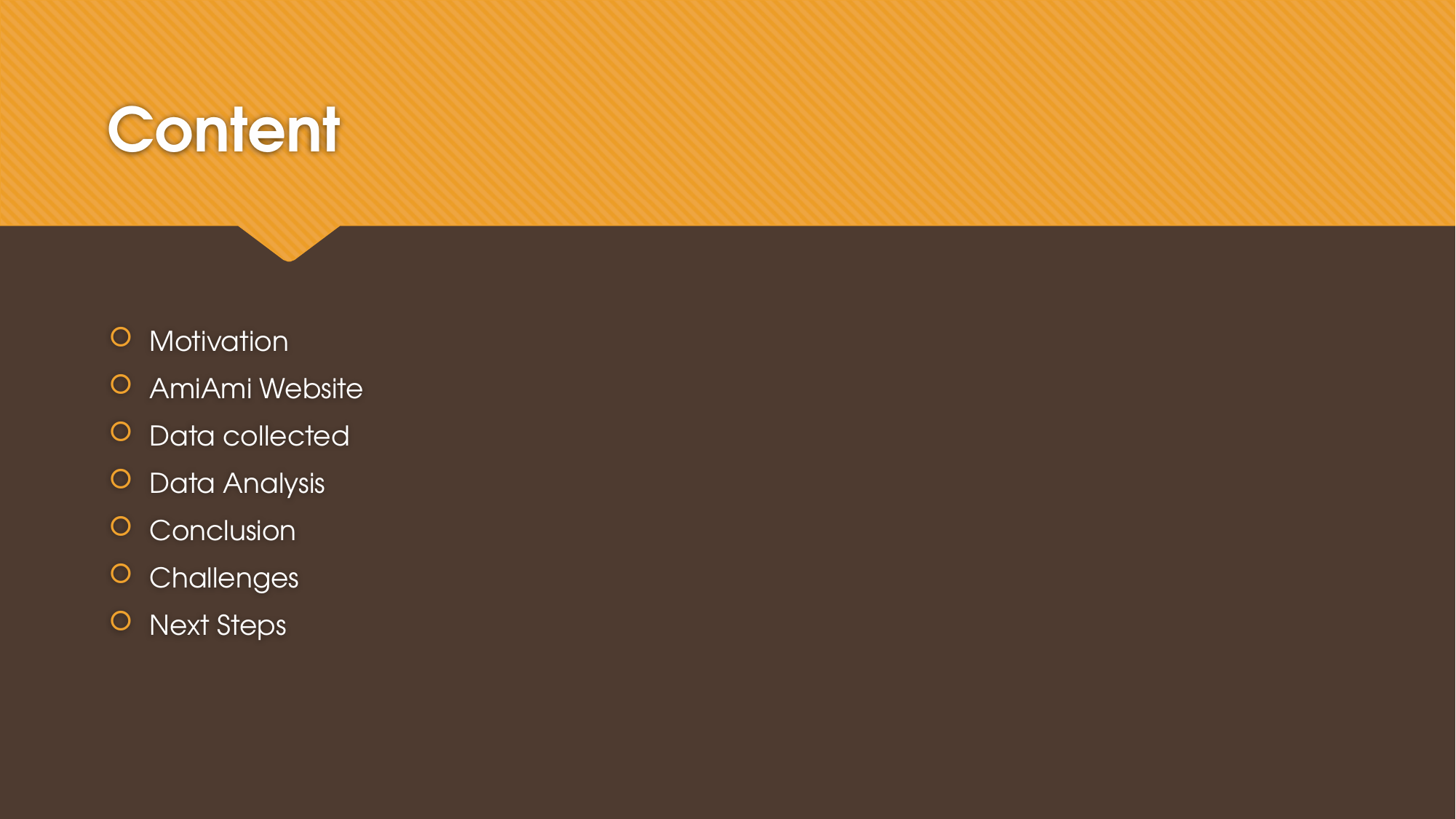

# Content
Motivation
AmiAmi Website
Data collected
Data Analysis
Conclusion
Challenges
Next Steps